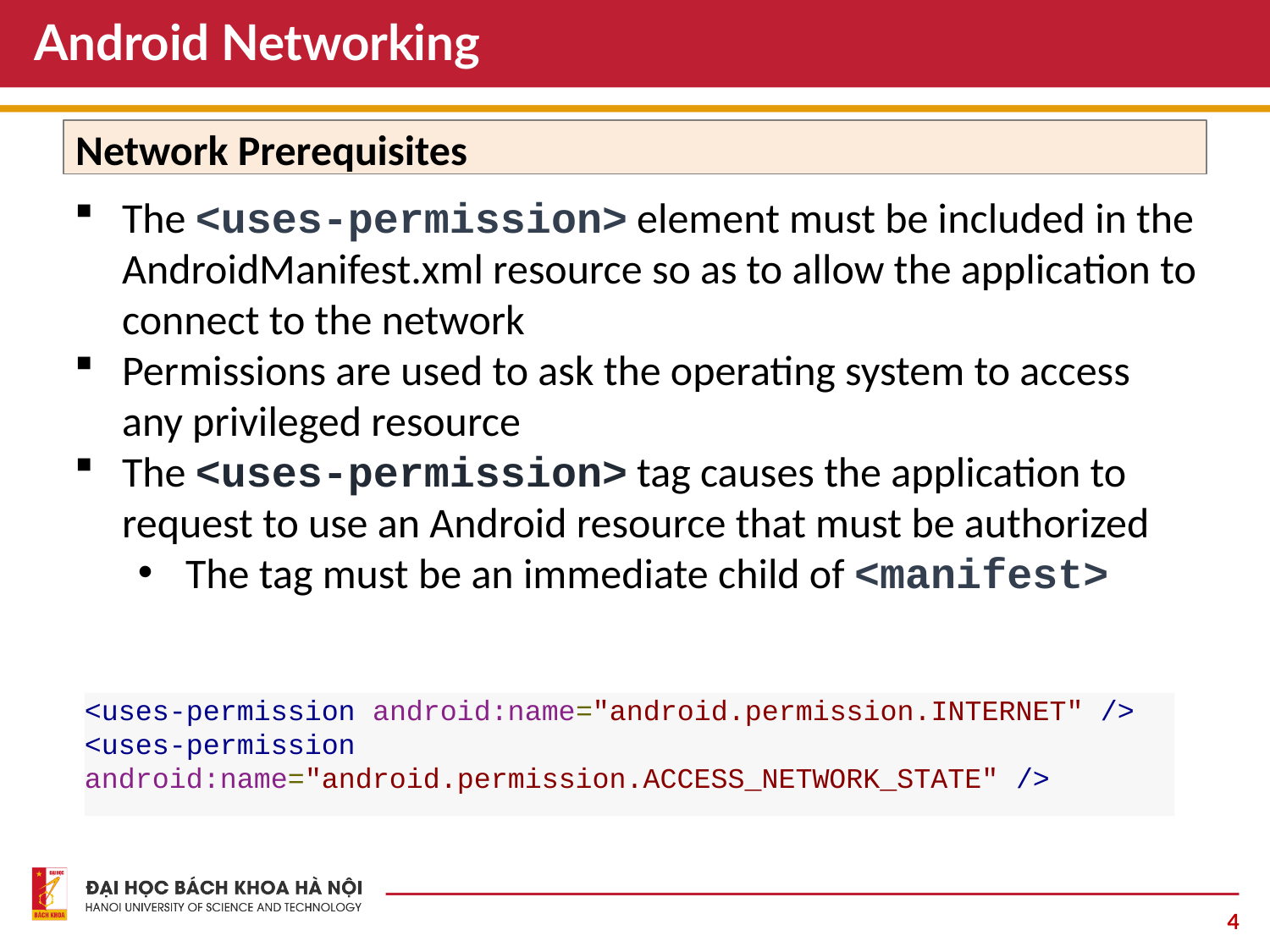

# Android Networking
Network Prerequisites
The <uses-permission> element must be included in the AndroidManifest.xml resource so as to allow the application to connect to the network
Permissions are used to ask the operating system to access any privileged resource
The <uses-permission> tag causes the application to request to use an Android resource that must be authorized
The tag must be an immediate child of <manifest>
<uses-permission android:name="android.permission.INTERNET" />
<uses-permission android:name="android.permission.ACCESS_NETWORK_STATE" />
4